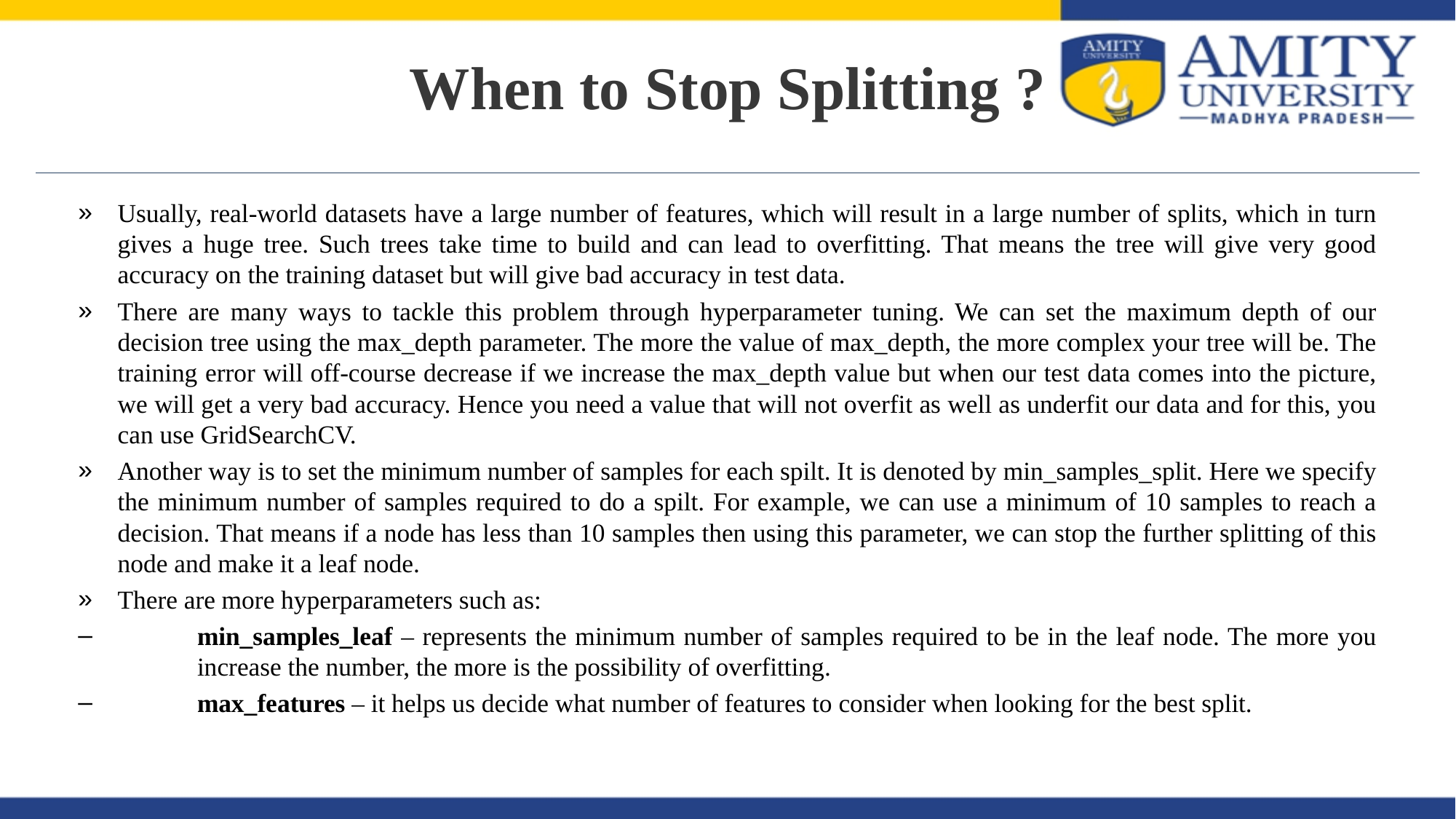

# When to Stop Splitting ?
Usually, real-world datasets have a large number of features, which will result in a large number of splits, which in turn gives a huge tree. Such trees take time to build and can lead to overfitting. That means the tree will give very good accuracy on the training dataset but will give bad accuracy in test data.
There are many ways to tackle this problem through hyperparameter tuning. We can set the maximum depth of our decision tree using the max_depth parameter. The more the value of max_depth, the more complex your tree will be. The training error will off-course decrease if we increase the max_depth value but when our test data comes into the picture, we will get a very bad accuracy. Hence you need a value that will not overfit as well as underfit our data and for this, you can use GridSearchCV.
Another way is to set the minimum number of samples for each spilt. It is denoted by min_samples_split. Here we specify the minimum number of samples required to do a spilt. For example, we can use a minimum of 10 samples to reach a decision. That means if a node has less than 10 samples then using this parameter, we can stop the further splitting of this node and make it a leaf node.
There are more hyperparameters such as:
min_samples_leaf – represents the minimum number of samples required to be in the leaf node. The more you increase the number, the more is the possibility of overfitting.
max_features – it helps us decide what number of features to consider when looking for the best split.